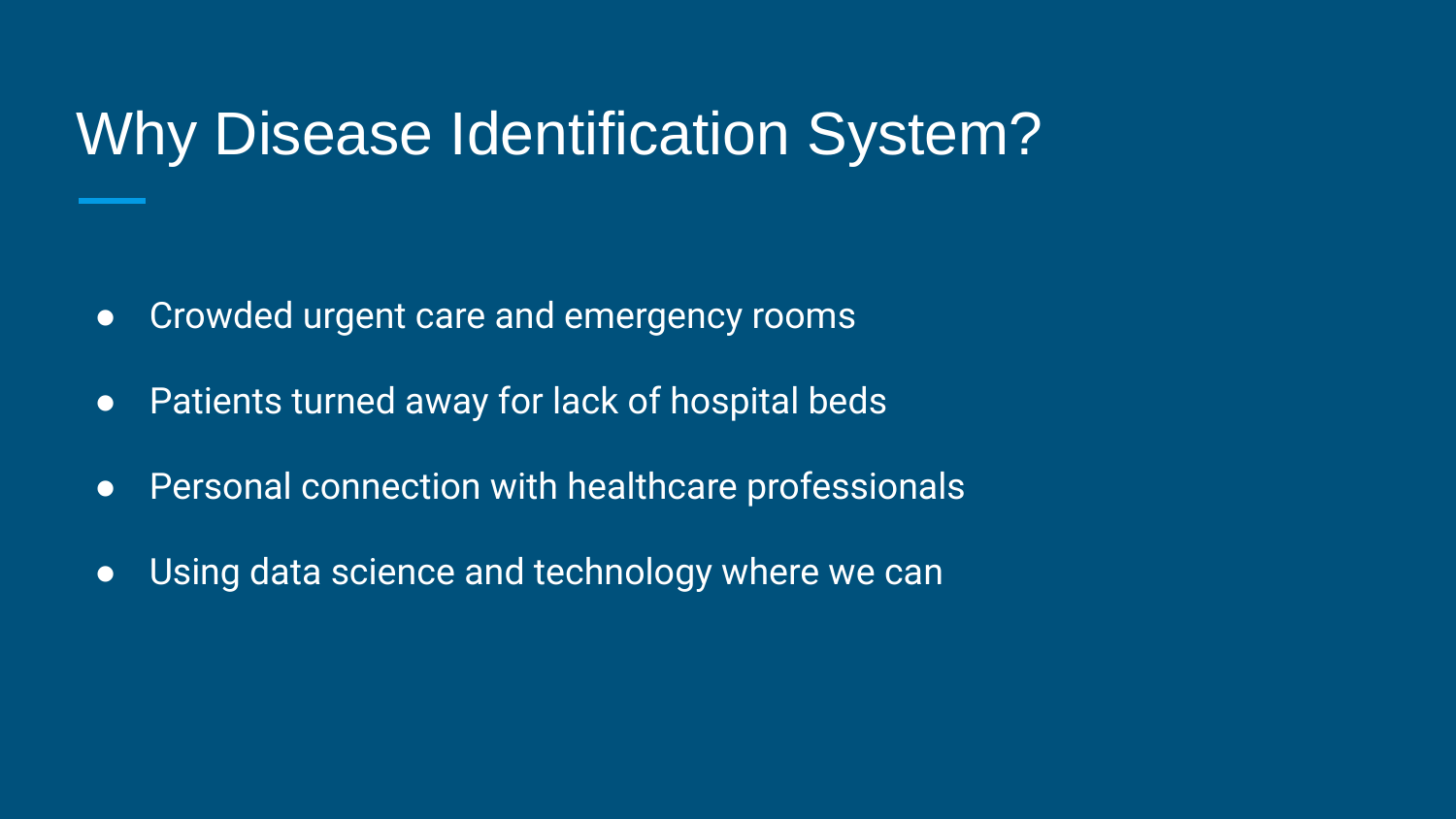

# Why Disease Identification System?
Crowded urgent care and emergency rooms
Patients turned away for lack of hospital beds
Personal connection with healthcare professionals
Using data science and technology where we can